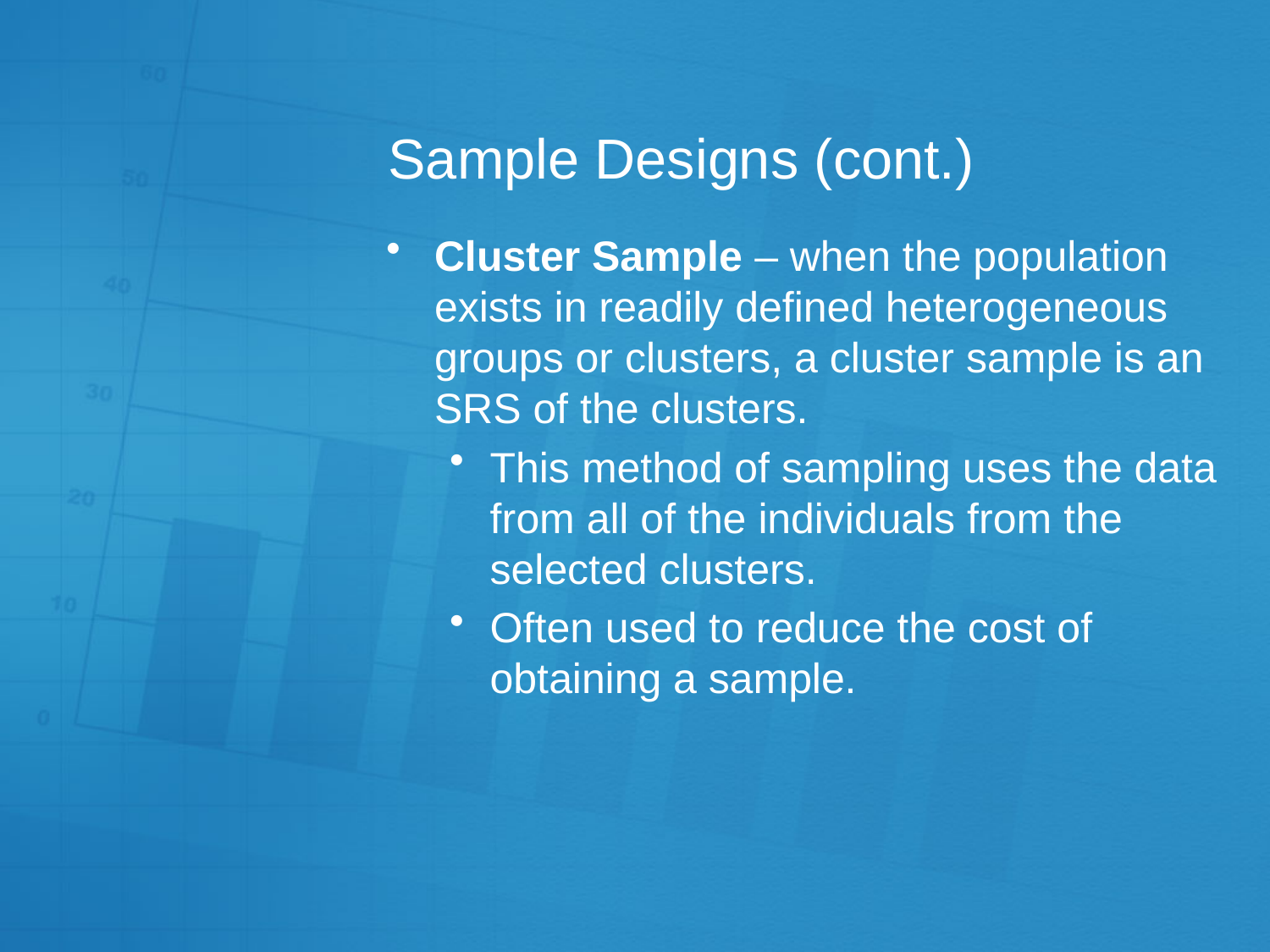

# Sample Designs (cont.)
Cluster Sample – when the population exists in readily defined heterogeneous groups or clusters, a cluster sample is an SRS of the clusters.
This method of sampling uses the data from all of the individuals from the selected clusters.
Often used to reduce the cost of obtaining a sample.